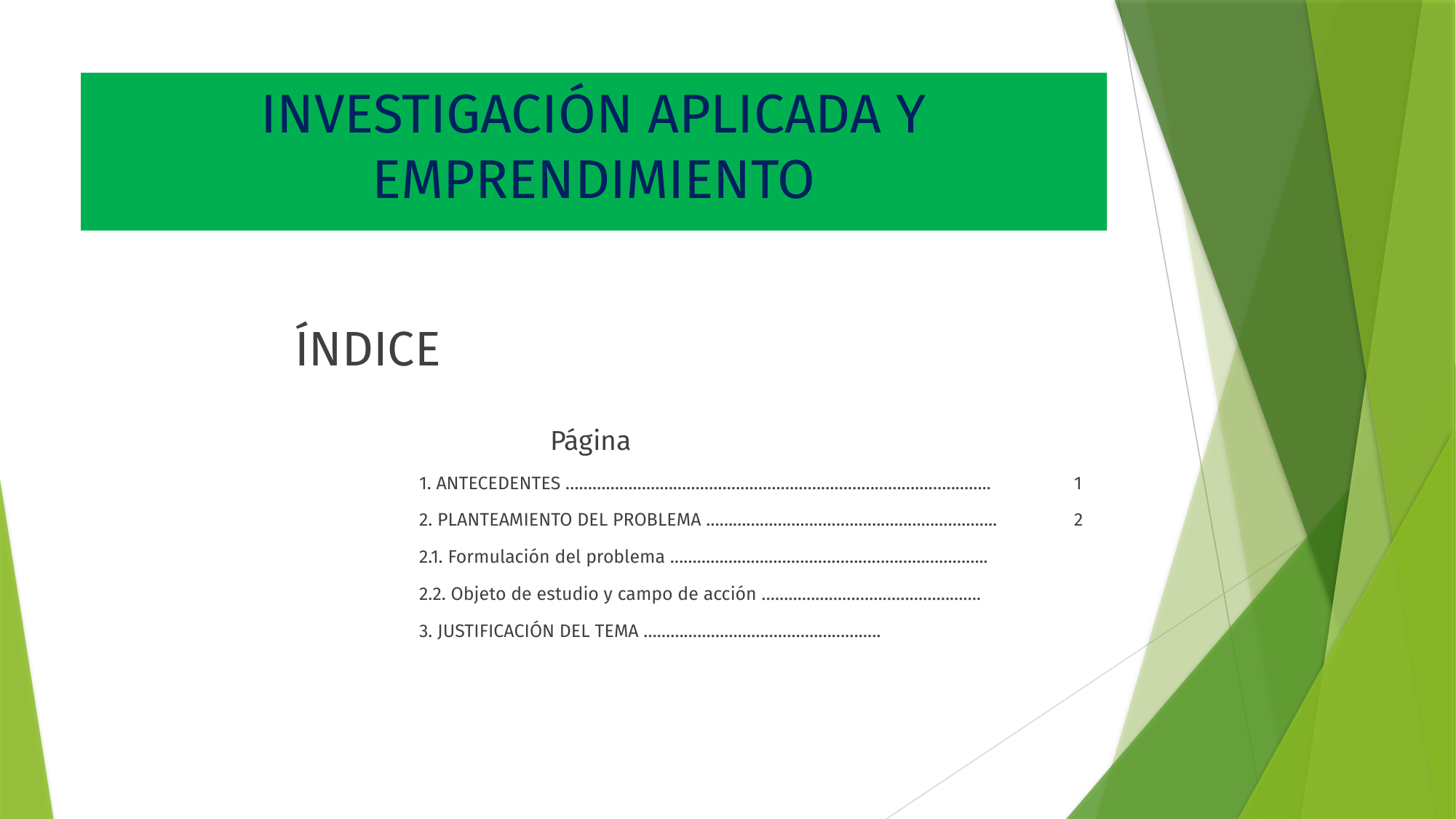

# INVESTIGACIÓN APLICADA Y EMPRENDIMIENTO

ÍNDICE
													   Página
			1. ANTECEDENTES …………………………………………………………………………………..	1
			2. PLANTEAMIENTO DEL PROBLEMA ………………………………………………………..	2
			2.1. Formulación del problema ……………………………………………………………..
			2.2. Objeto de estudio y campo de acción ………………………………………….
			3. JUSTIFICACIÓN DEL TEMA ……………………………………………..